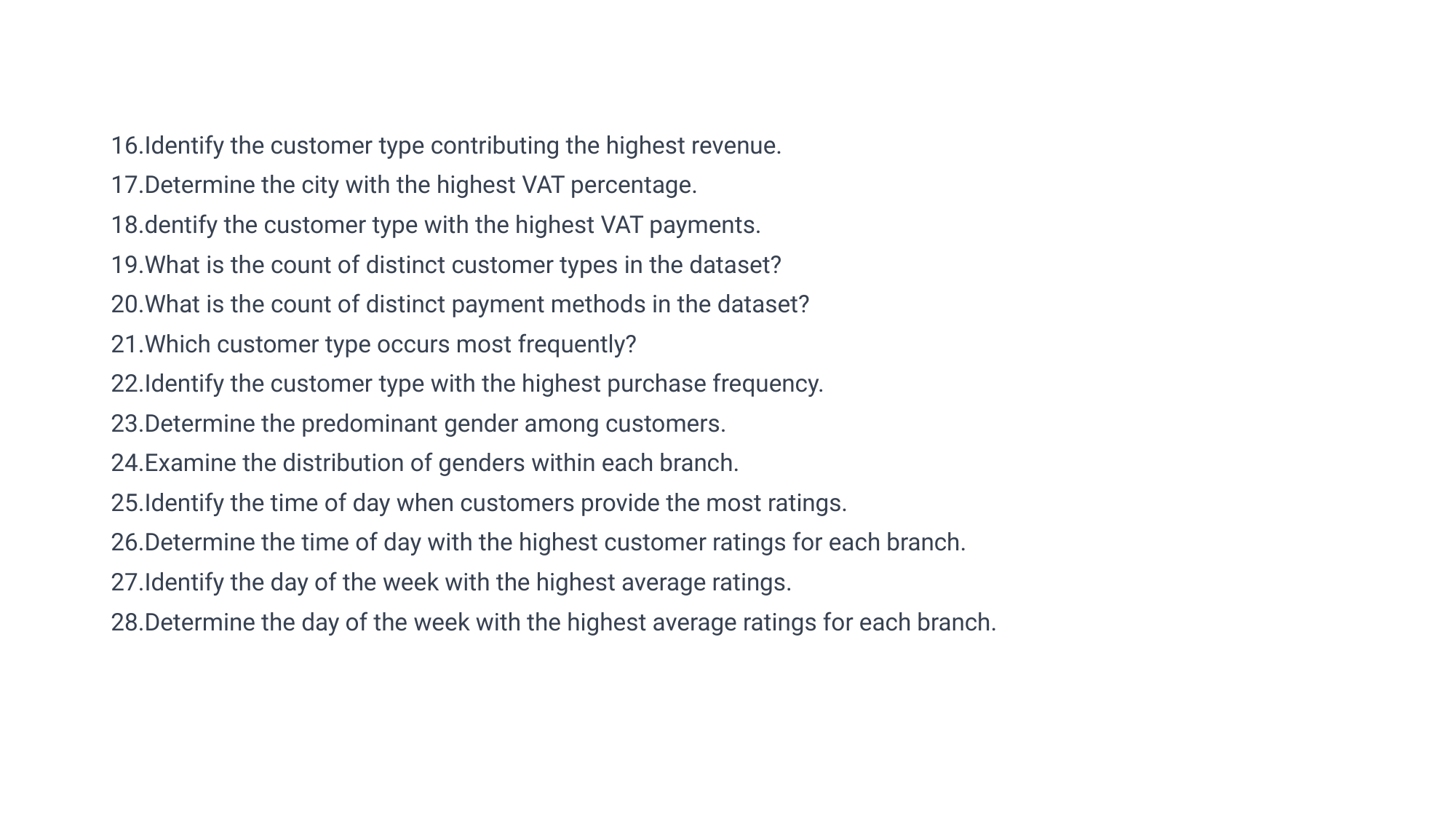

16.Identify the customer type contributing the highest revenue.
17.Determine the city with the highest VAT percentage.
18.dentify the customer type with the highest VAT payments.
19.What is the count of distinct customer types in the dataset?
20.What is the count of distinct payment methods in the dataset?
21.Which customer type occurs most frequently?
22.Identify the customer type with the highest purchase frequency.
23.Determine the predominant gender among customers.
24.Examine the distribution of genders within each branch.
25.Identify the time of day when customers provide the most ratings.
26.Determine the time of day with the highest customer ratings for each branch.
27.Identify the day of the week with the highest average ratings.
28.Determine the day of the week with the highest average ratings for each branch.